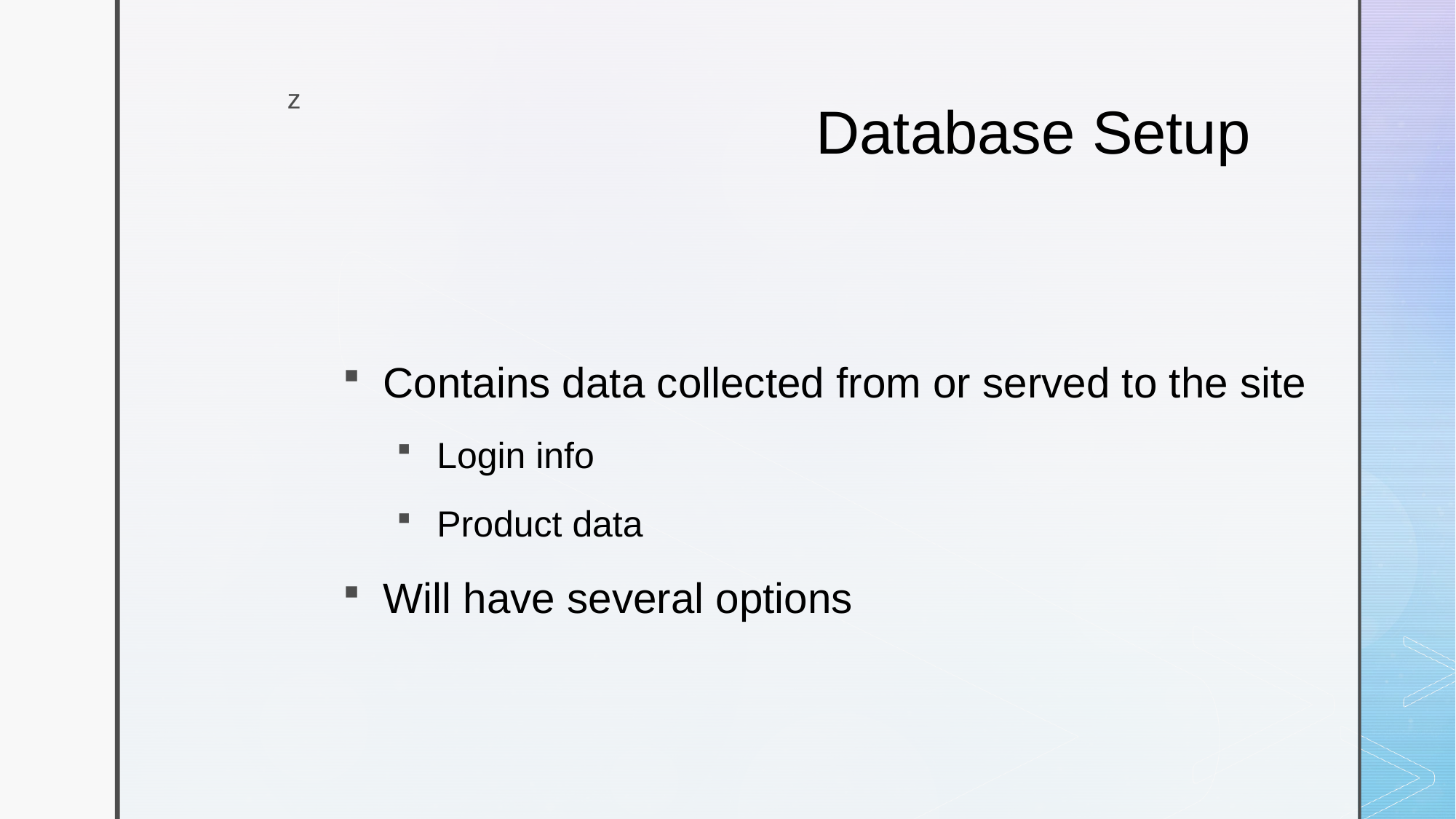

# Database Setup
Contains data collected from or served to the site
Login info
Product data
Will have several options